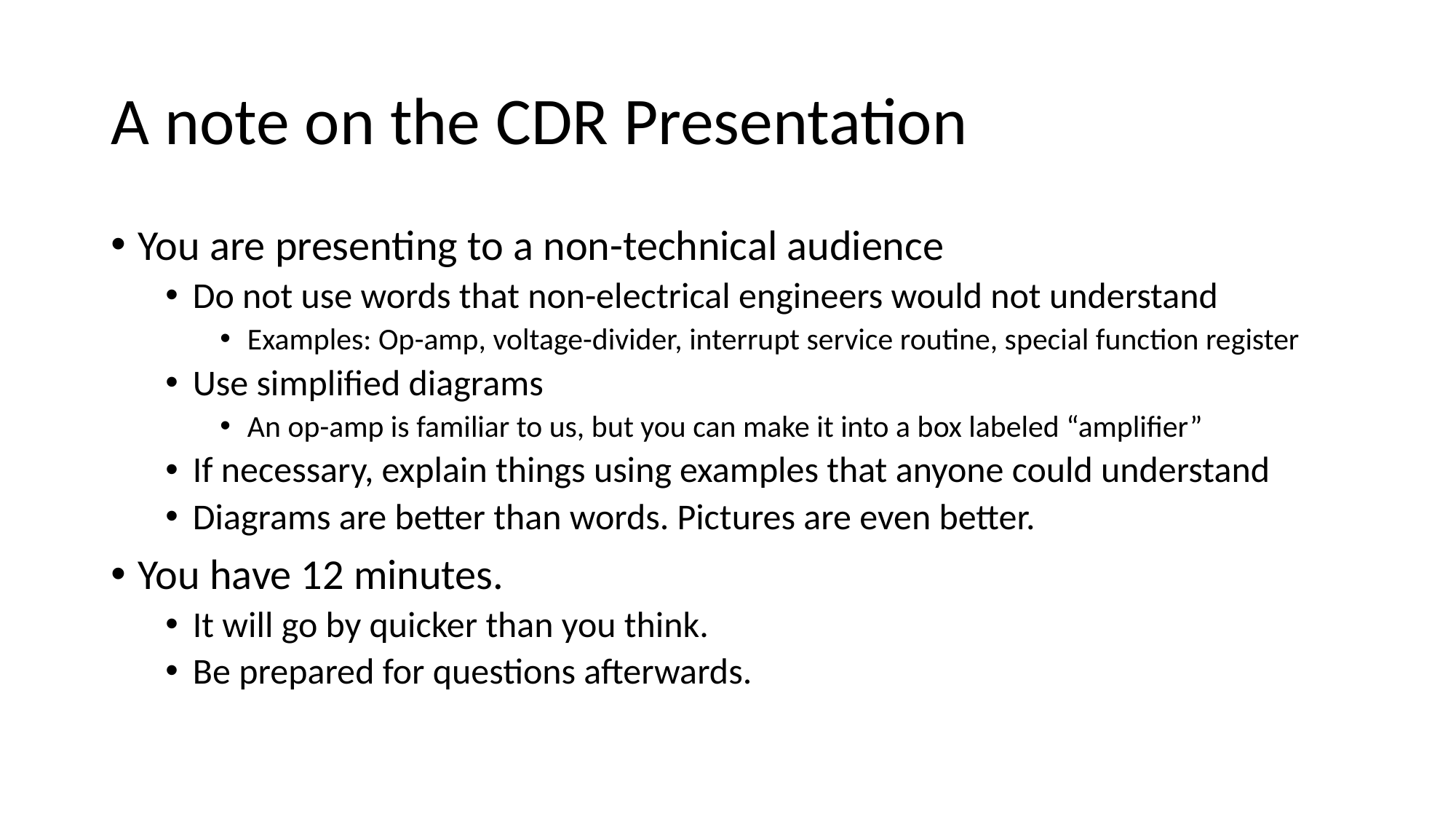

# A note on the CDR Presentation
You are presenting to a non-technical audience
Do not use words that non-electrical engineers would not understand
Examples: Op-amp, voltage-divider, interrupt service routine, special function register
Use simplified diagrams
An op-amp is familiar to us, but you can make it into a box labeled “amplifier”
If necessary, explain things using examples that anyone could understand
Diagrams are better than words. Pictures are even better.
You have 12 minutes.
It will go by quicker than you think.
Be prepared for questions afterwards.